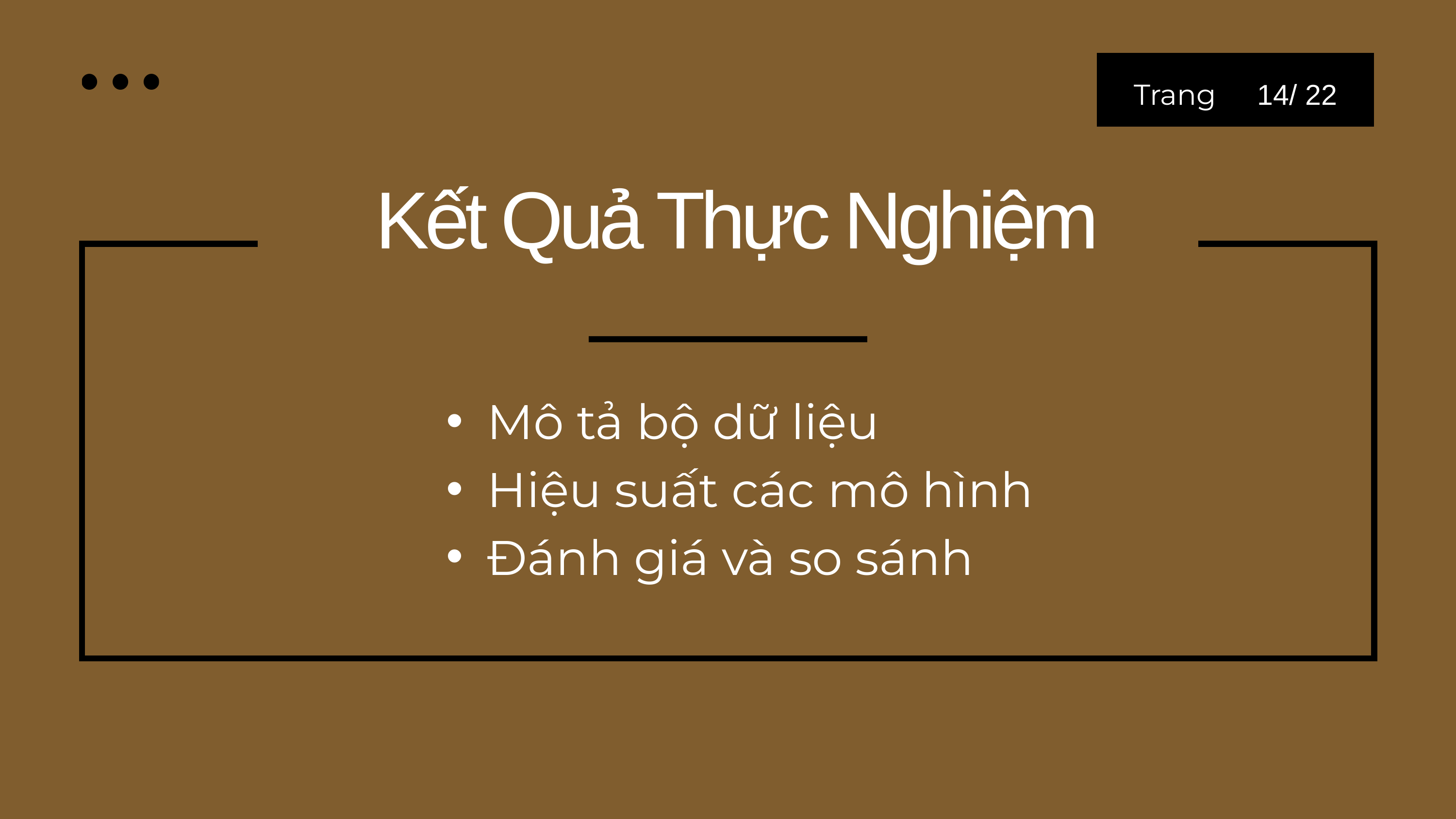

Trang
14/ 22

Kết Quả Thực Nghiệm

Mô tả bộ dữ liệu
Hiệu suất các mô hình
Đánh giá và so sánh